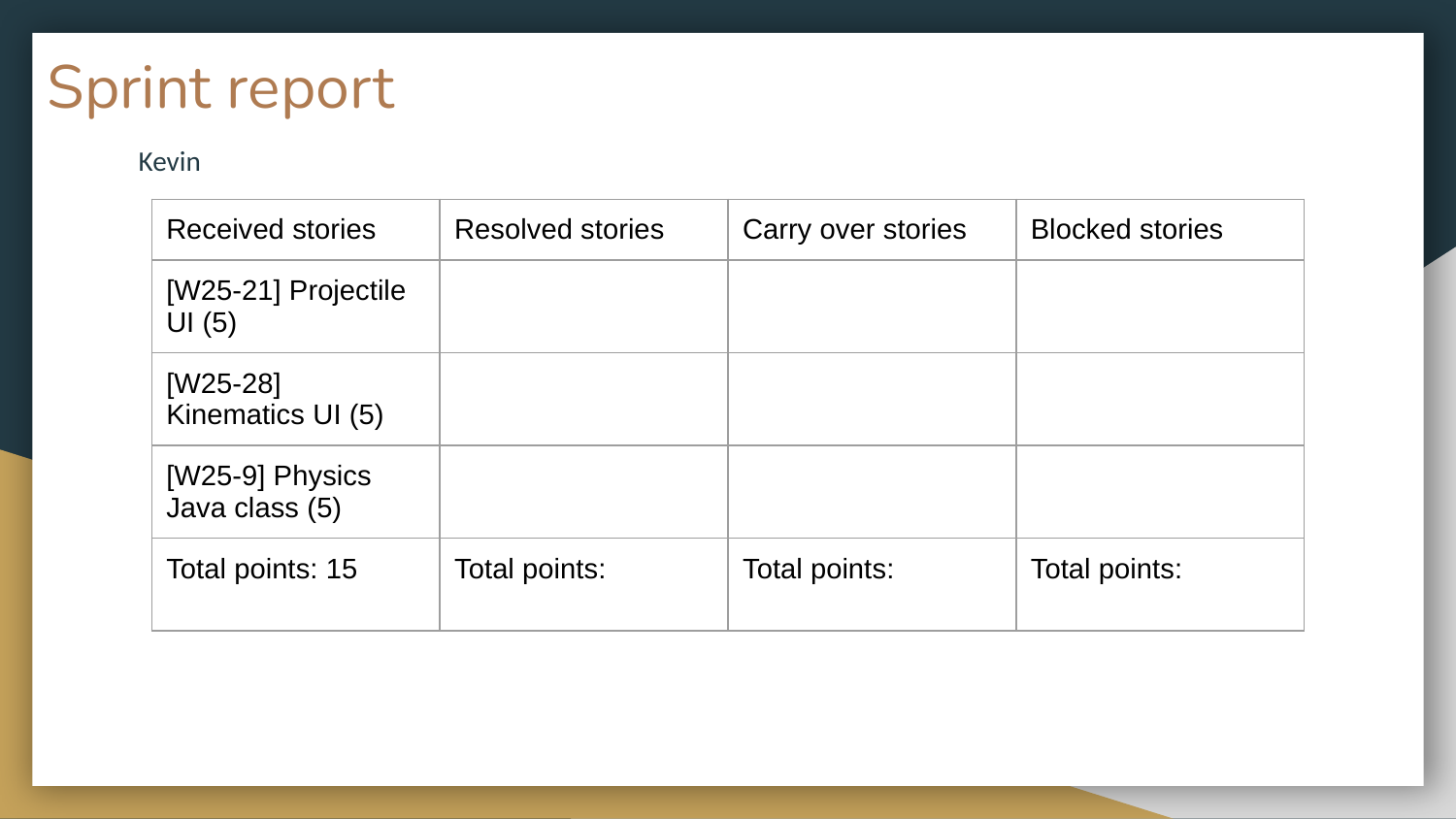

# Sprint report
Kevin
| Received stories | Resolved stories | Carry over stories | Blocked stories |
| --- | --- | --- | --- |
| [W25-21] Projectile UI (5) |  |  |  |
| [W25-28] Kinematics UI (5) |  |  |  |
| [W25-9] Physics Java class (5) |  |  |  |
| Total points: 15 | Total points: | Total points: | Total points: |